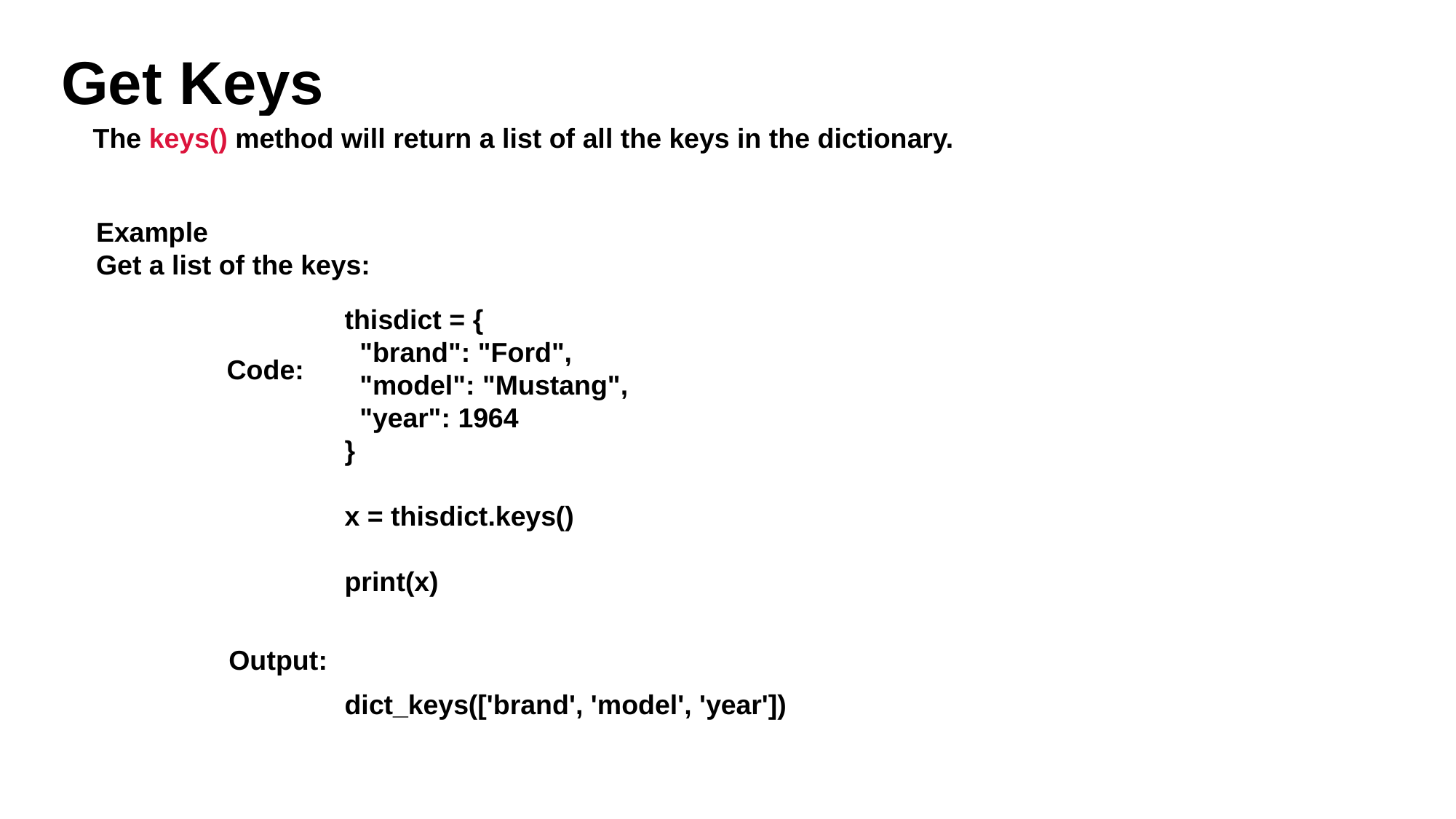

Get Keys

The keys() method will return a list of all the keys in the dictionary.
Example
Get a list of the keys:
thisdict = {
  "brand": "Ford",
  "model": "Mustang",
  "year": 1964
}

x = thisdict.keys()

print(x)
Code:
Output:
dict_keys(['brand', 'model', 'year'])